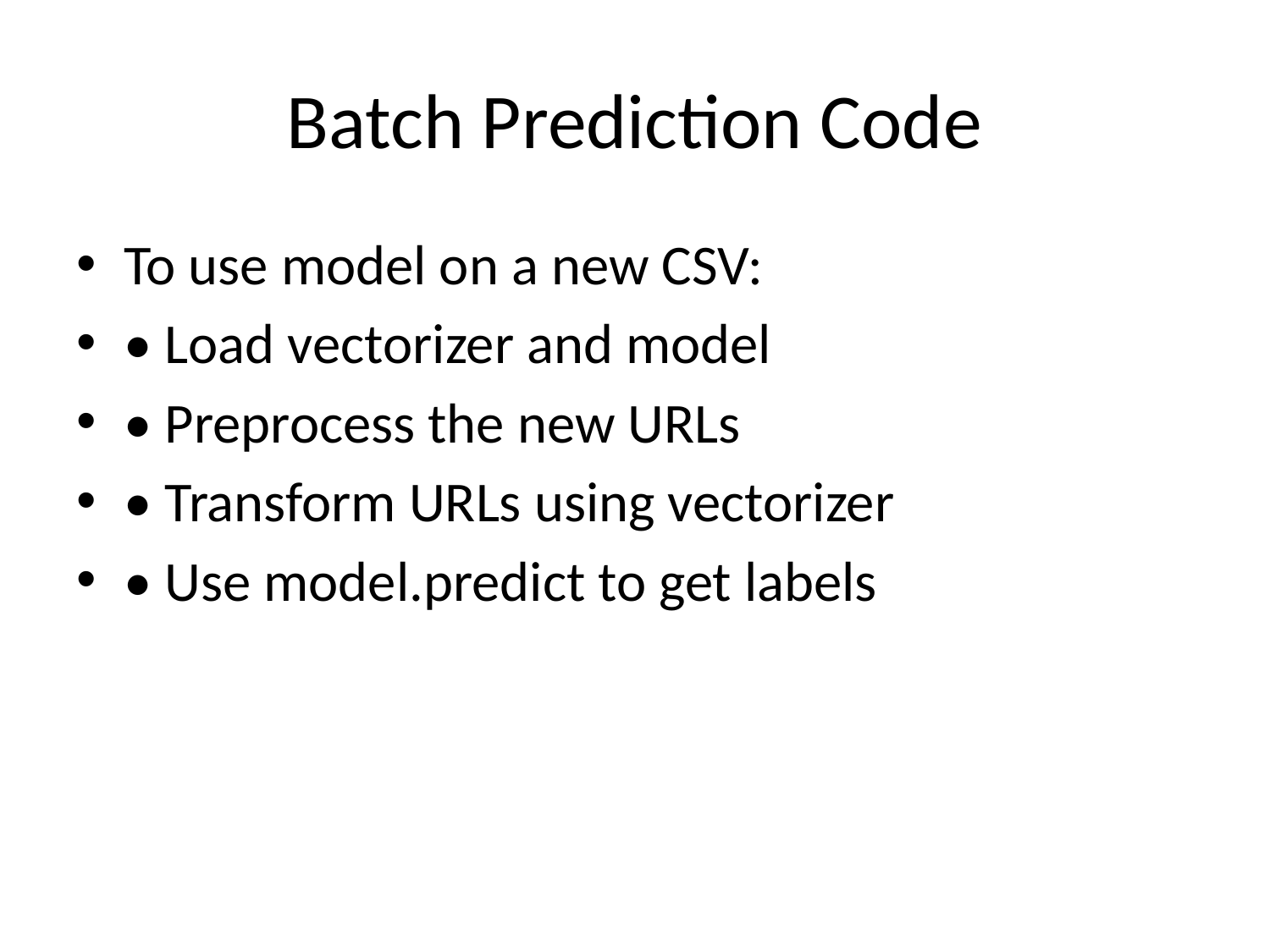

# Batch Prediction Code
To use model on a new CSV:
• Load vectorizer and model
• Preprocess the new URLs
• Transform URLs using vectorizer
• Use model.predict to get labels